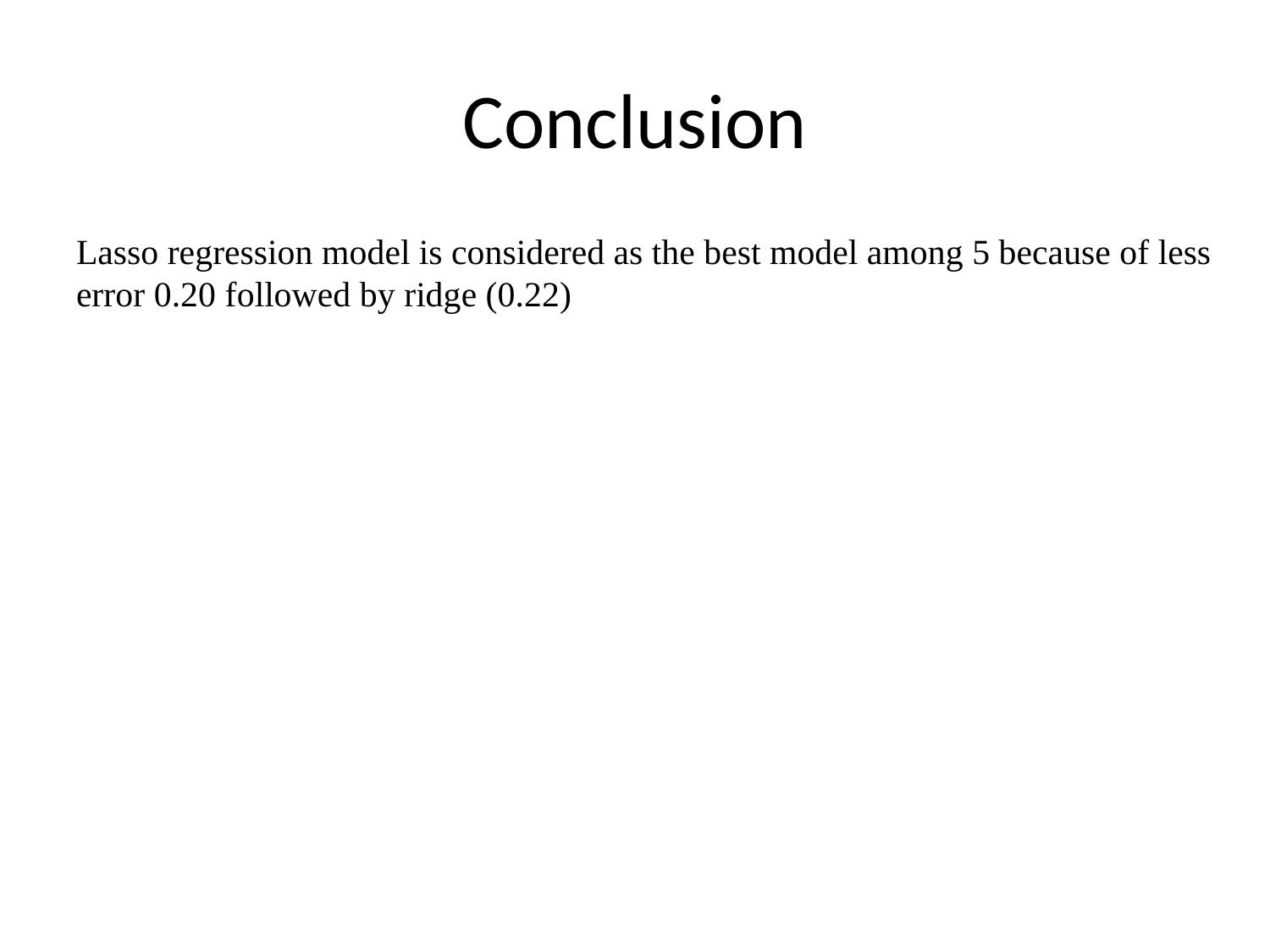

# Conclusion
Lasso regression model is considered as the best model among 5 because of less error 0.20 followed by ridge (0.22)